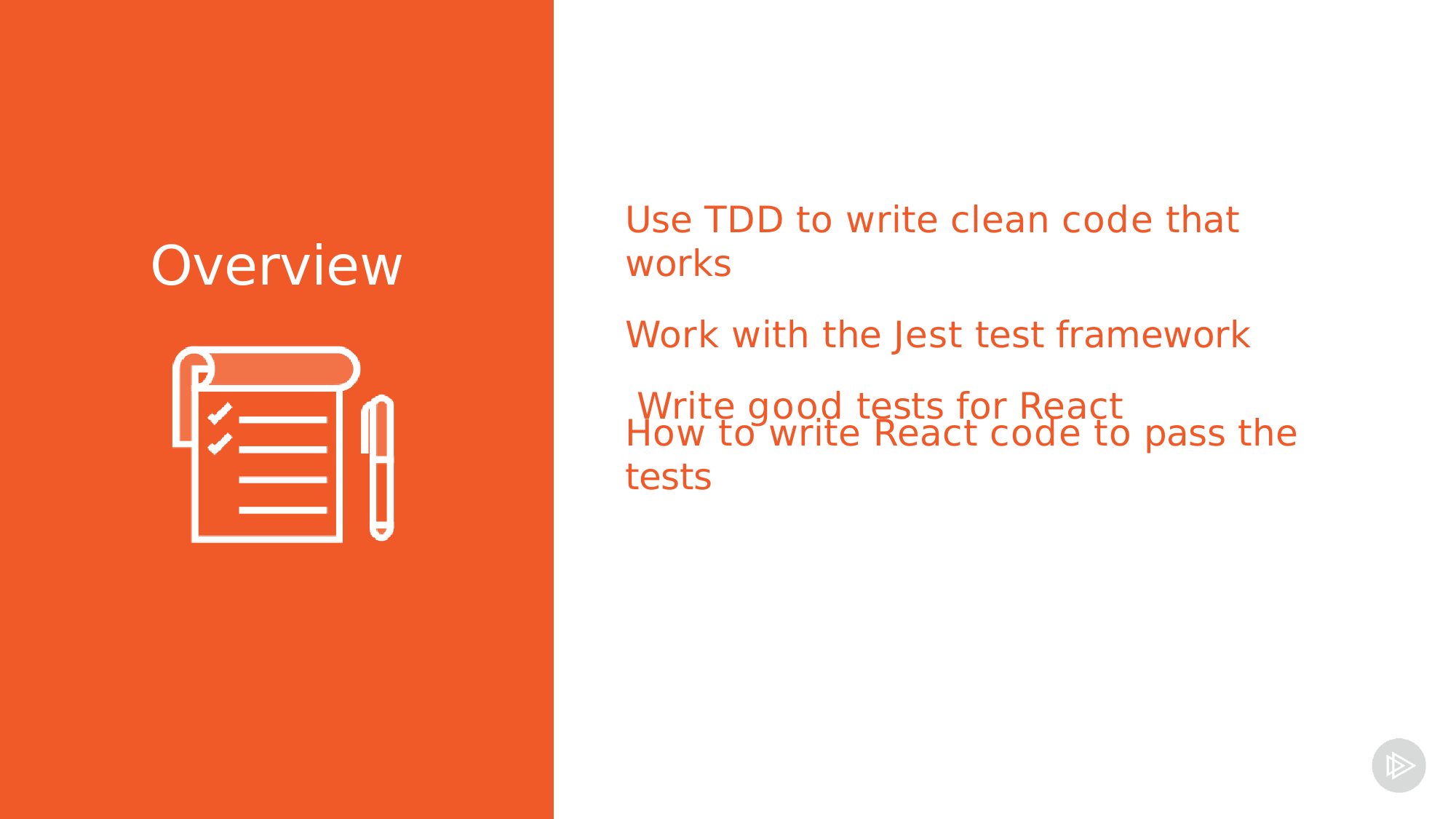

# Use TDD to write clean code that works
Work with the Jest test framework  Write good tests for React
Overview
How to write React code to pass the tests
2